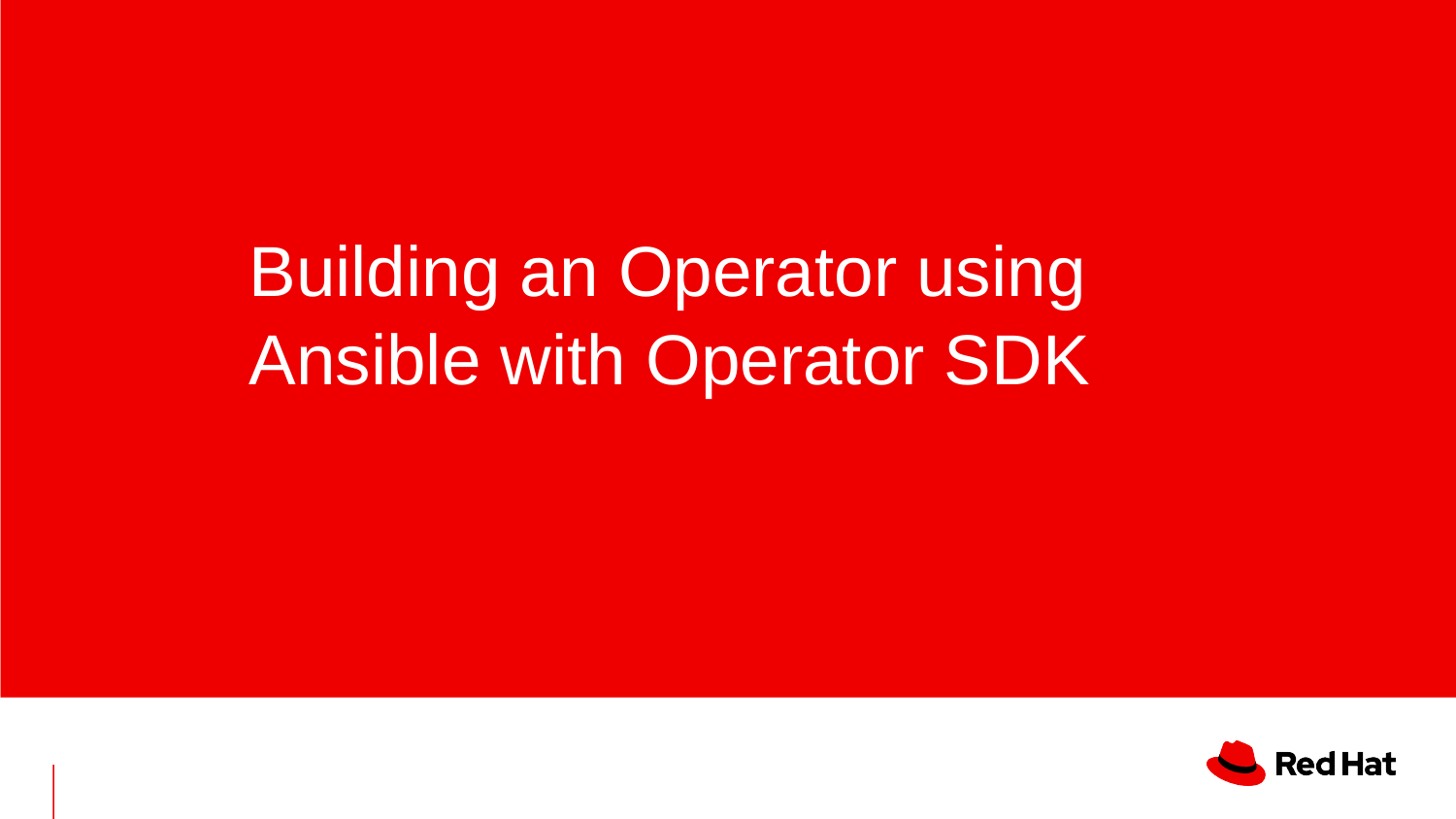

# Building an Operator using Ansible with Operator SDK